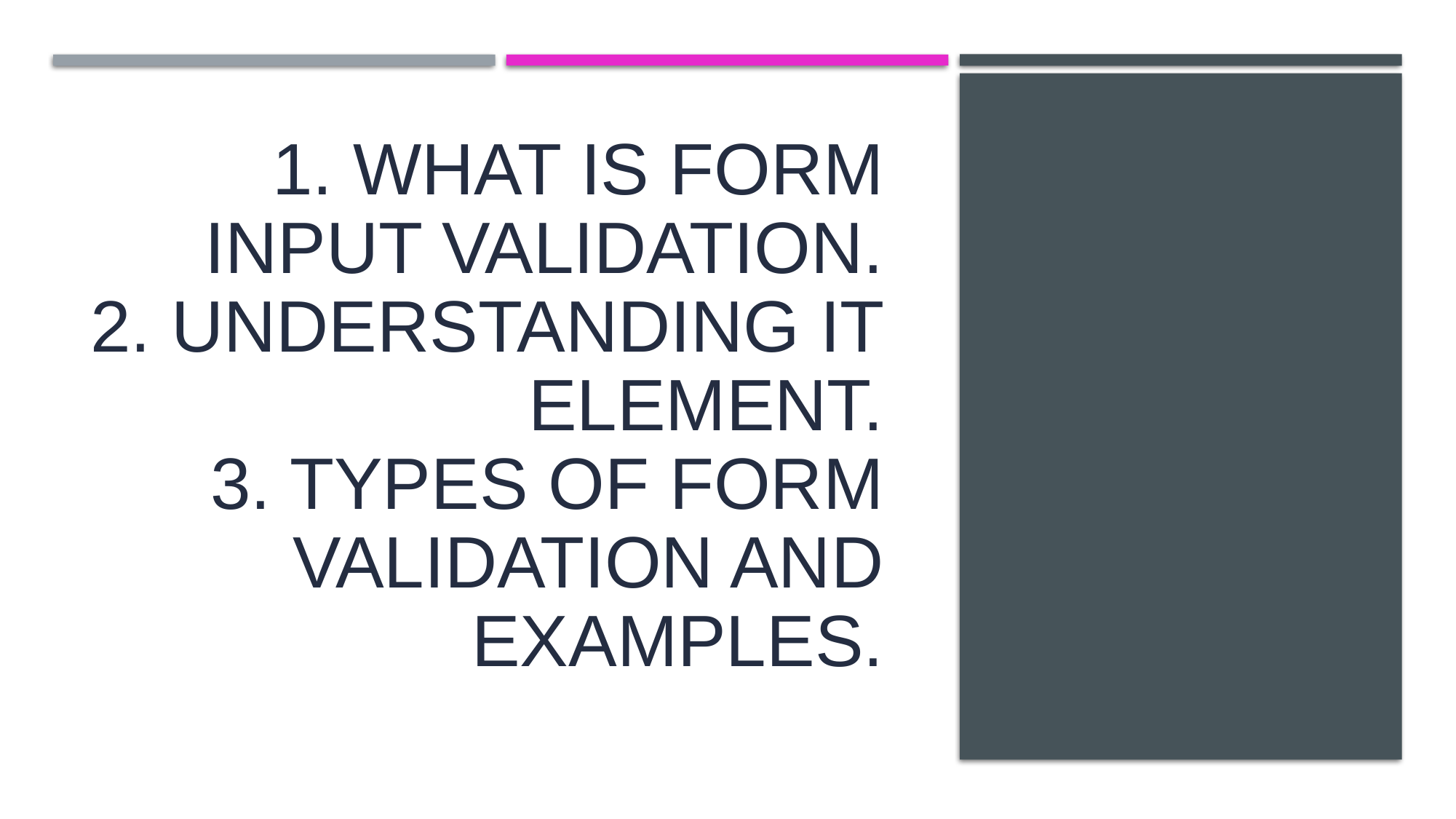

# 1. WHAT is form INPUT validation. 2. understanding it element. 3. types of form validation and examples.